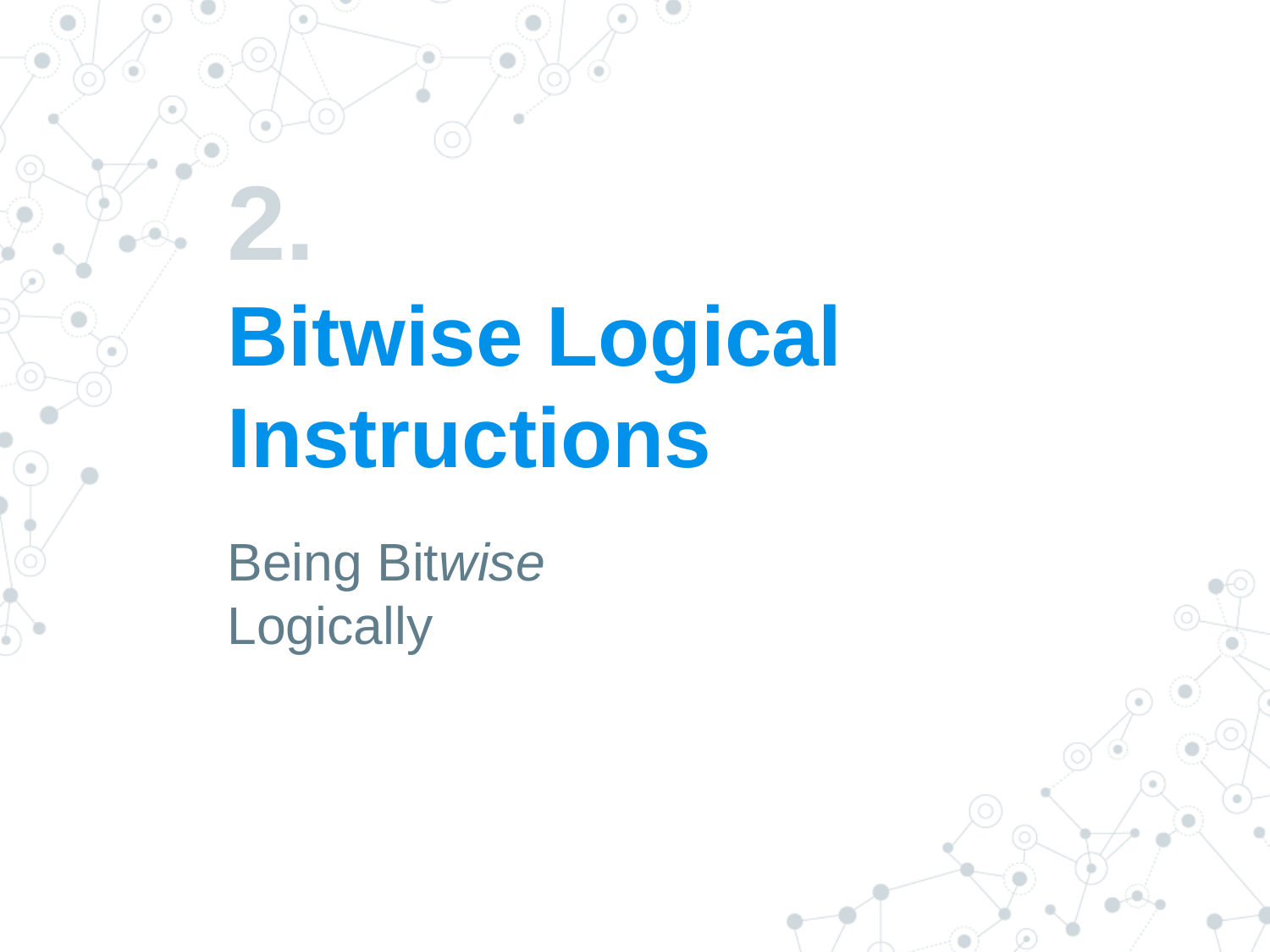

# 2.
Bitwise Logical
Instructions
Being Bitwise
Logically